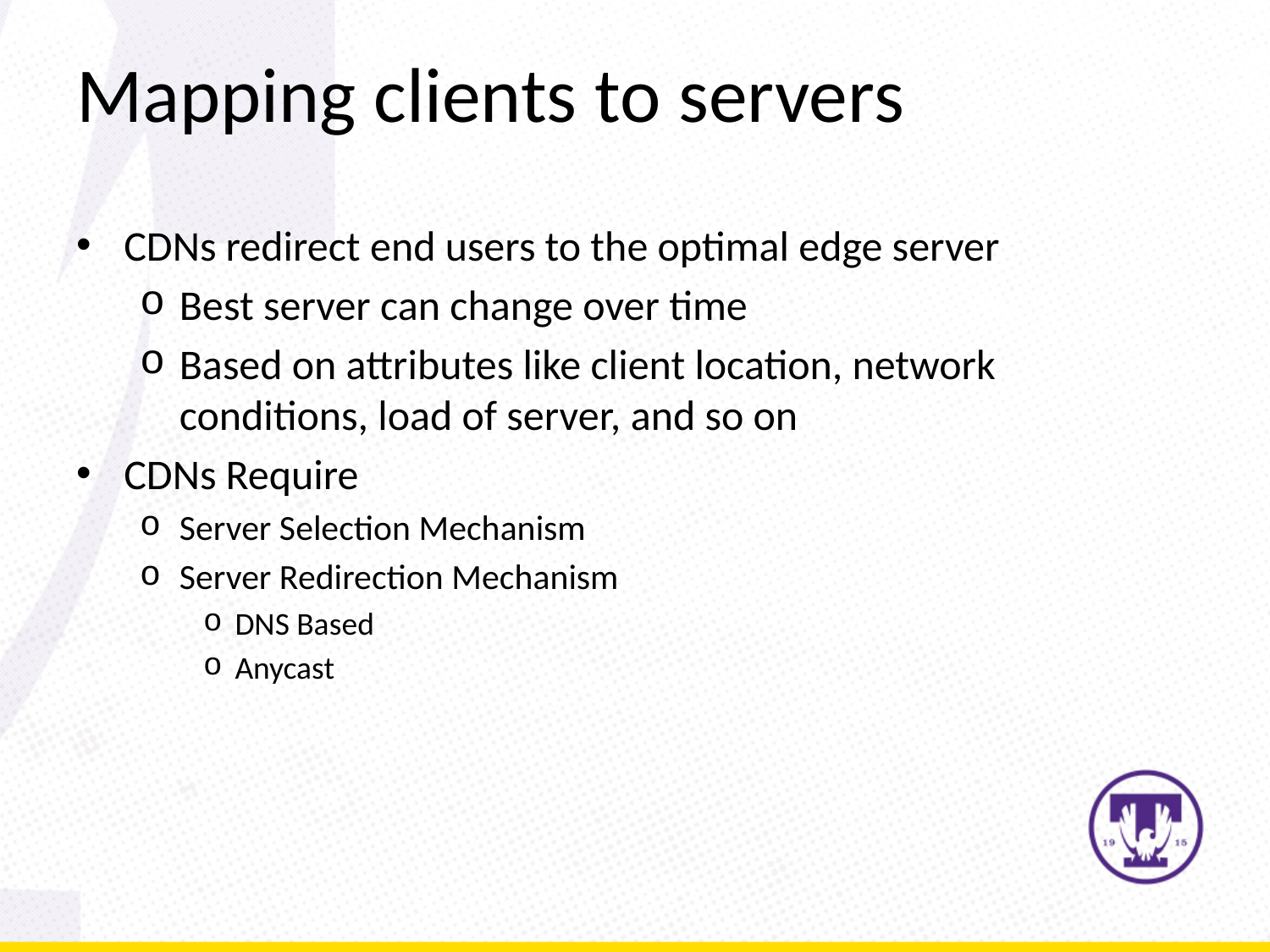

Mapping clients to servers
CDNs redirect end users to the optimal edge server
Best server can change over time
Based on attributes like client location, network conditions, load of server, and so on
CDNs Require
Server Selection Mechanism
Server Redirection Mechanism
DNS Based
Anycast